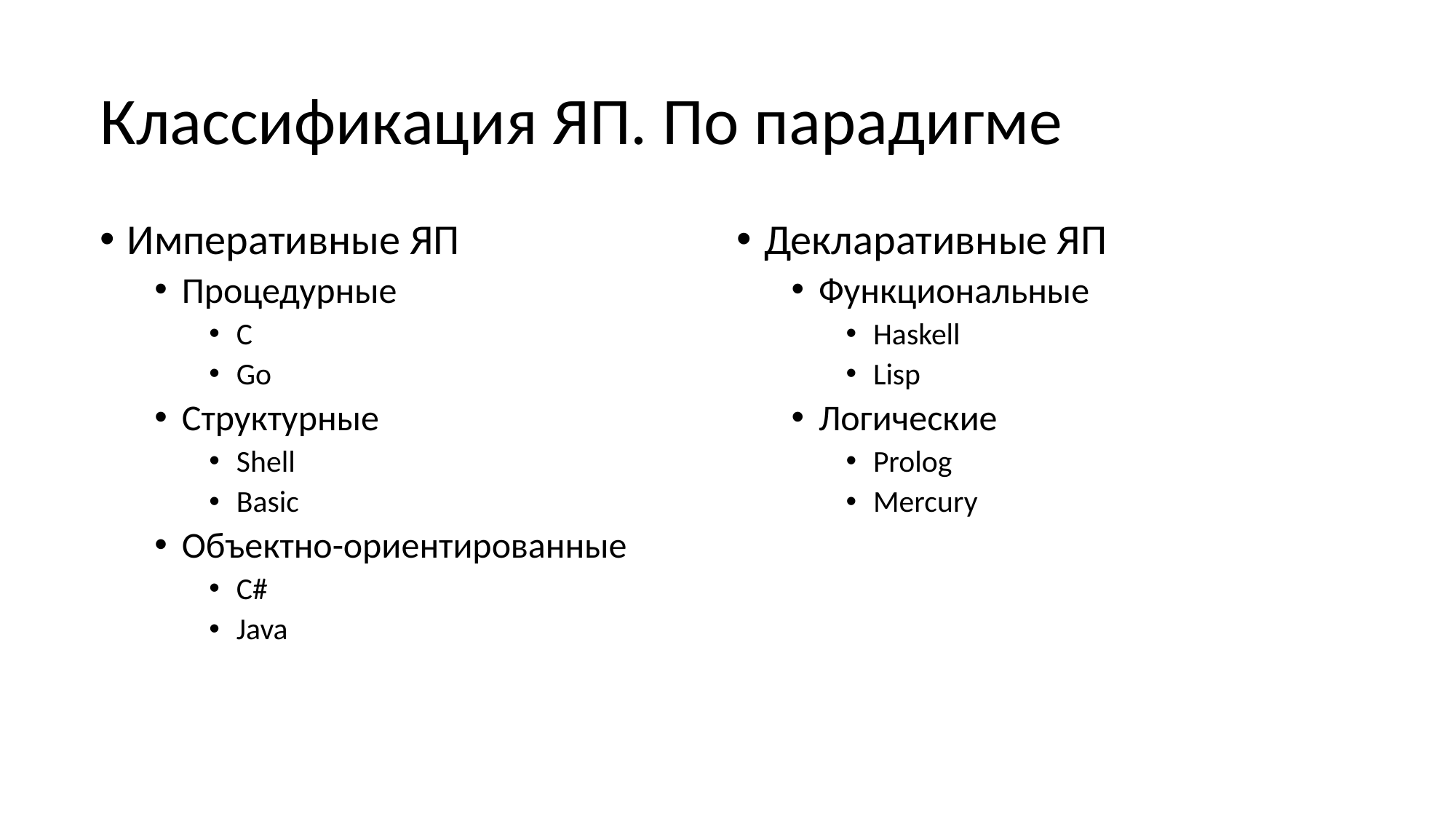

# Классификация ЯП. По парадигме
Императивные ЯП
Процедурные
C
Go
Структурные
Shell
Basic
Объектно-ориентированные
C#
Java

Декларативные ЯП
Функциональные
Haskell
Lisp
Логические
Prolog
Mercury